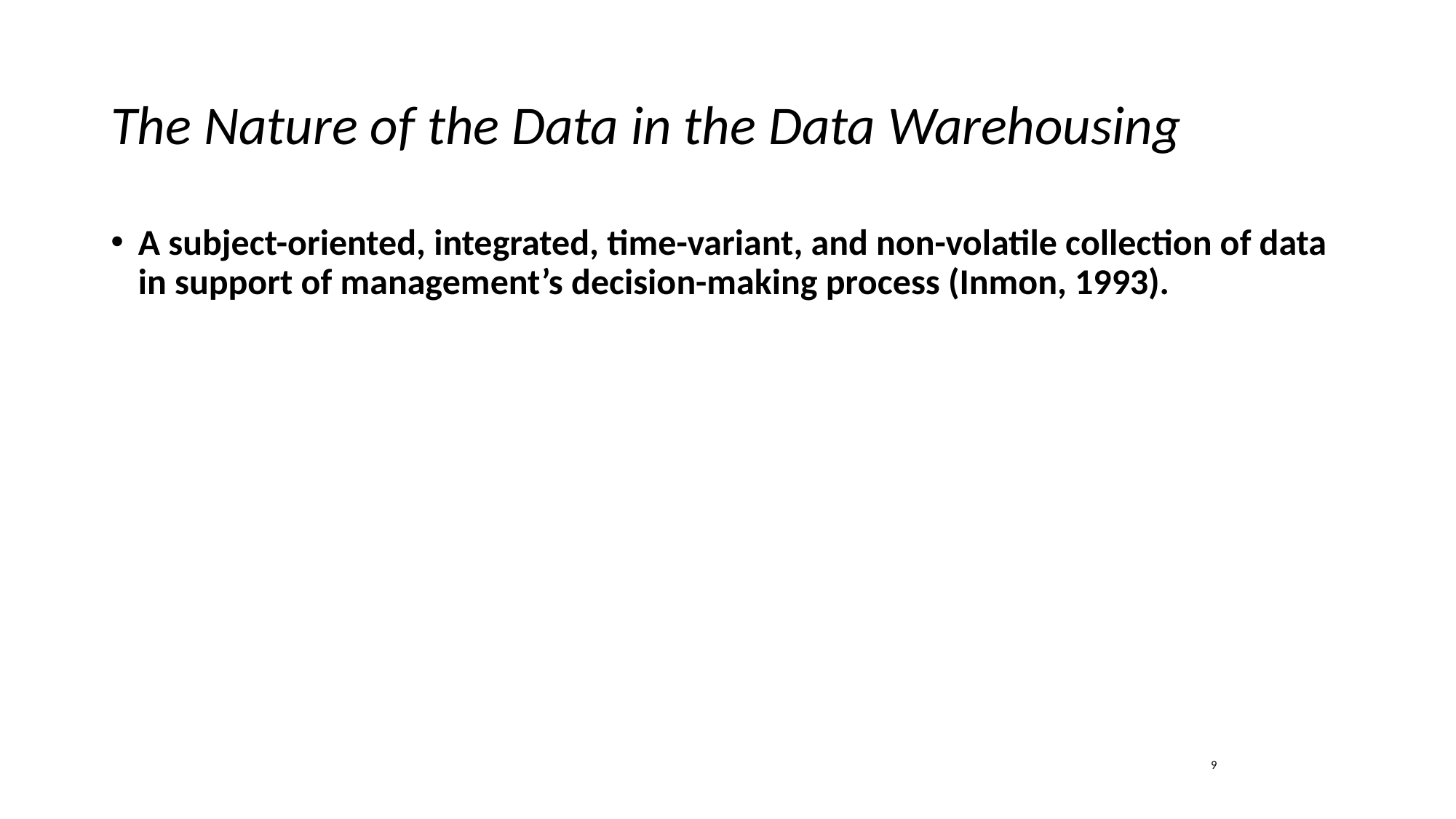

# The Nature of the Data in the Data Warehousing
A subject-oriented, integrated, time-variant, and non-volatile collection of data in support of management’s decision-making process (Inmon, 1993).
9